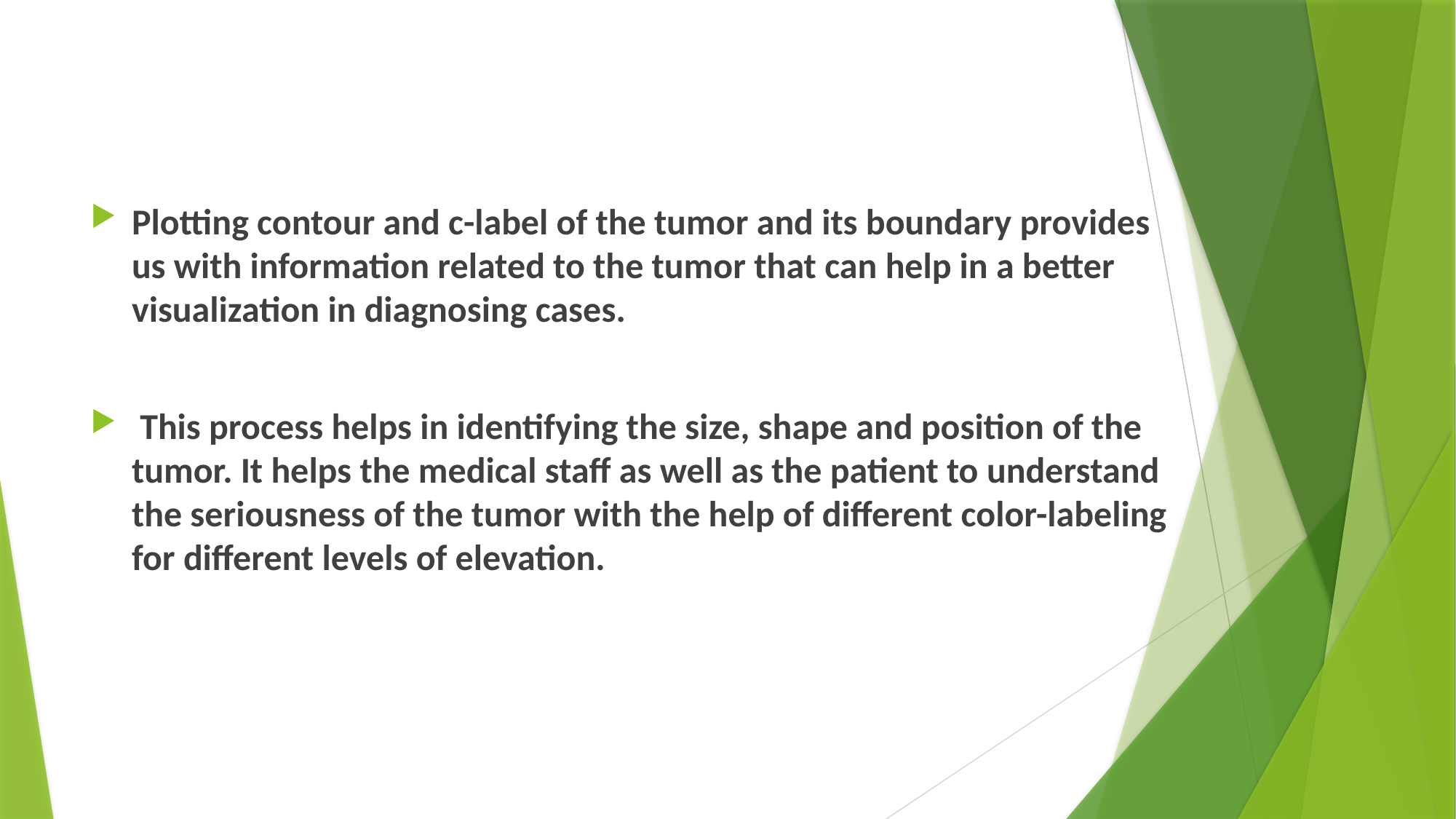

Plotting contour and c-label of the tumor and its boundary provides us with information related to the tumor that can help in a better visualization in diagnosing cases.

 This process helps in identifying the size, shape and position of the tumor. It helps the medical staff as well as the patient to understand the seriousness of the tumor with the help of different color-labeling for different levels of elevation.